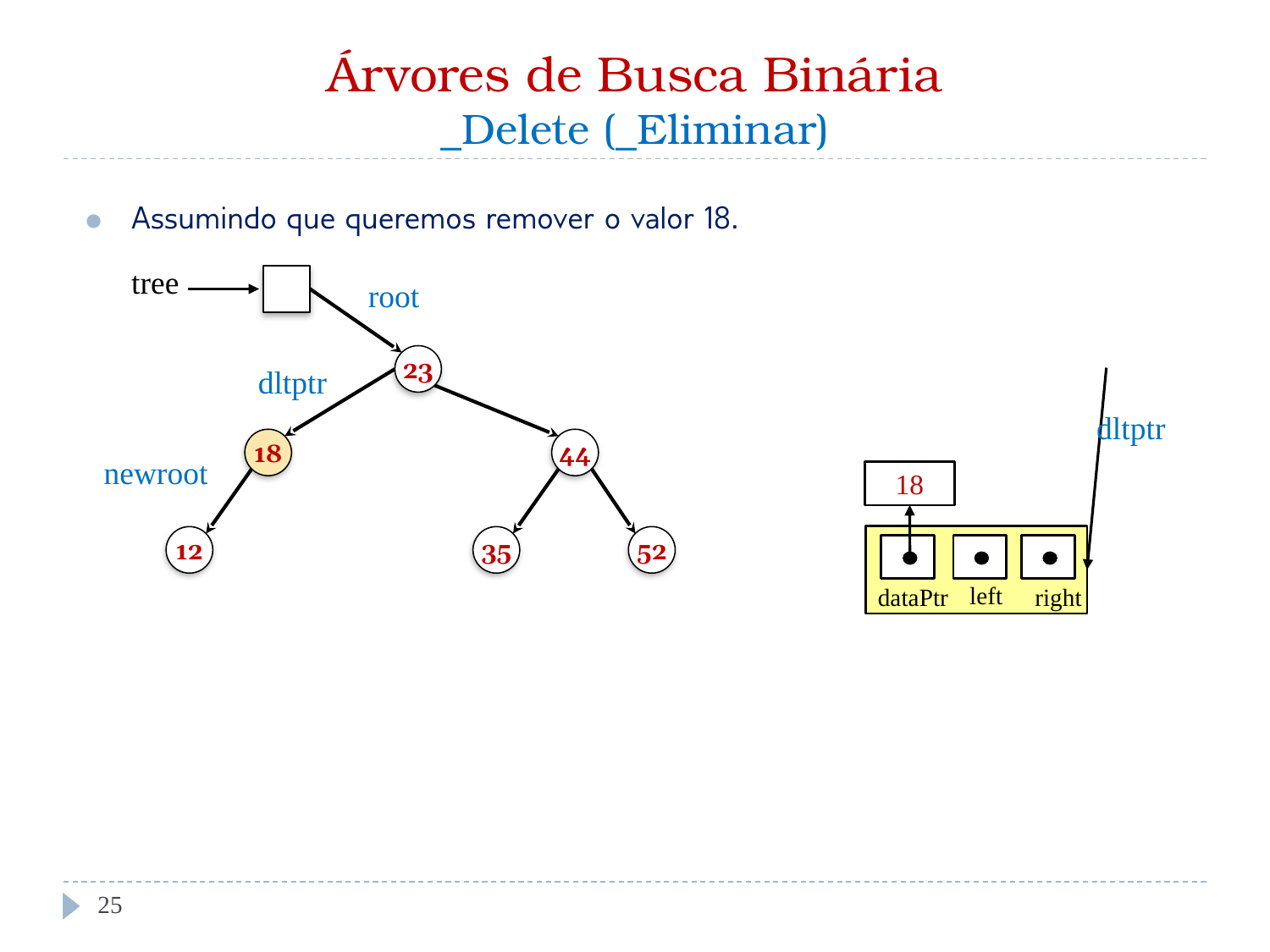

# Árvores de Busca Binária _Delete (_Eliminar)

Assumindo que queremos remover o valor 18.
tree

root
23
dltptr
dltptr
18
44
newroot
18

left
dataPtr
right
12
35
52
25